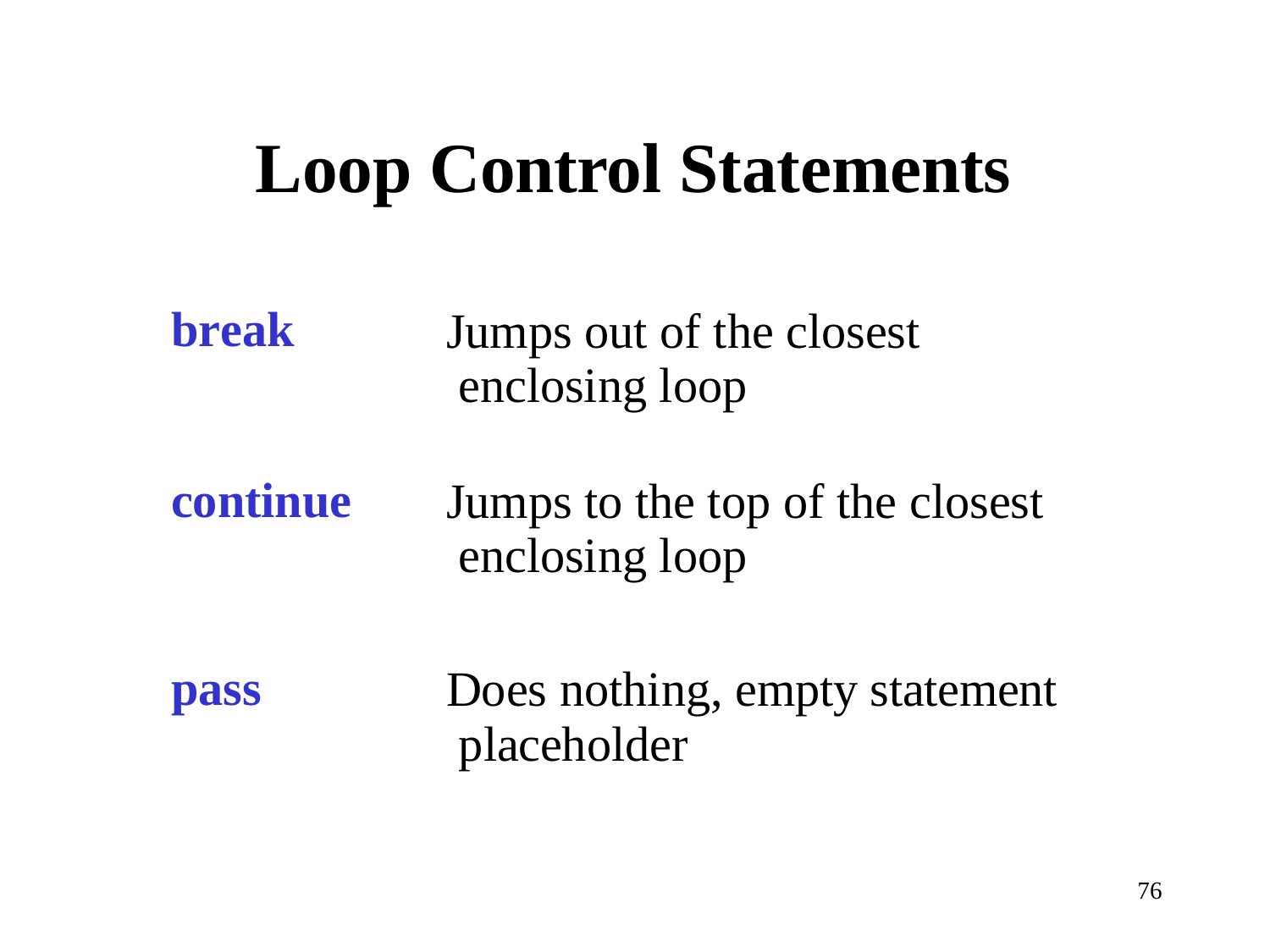

# Loop Control Statements
break
Jumps out of the closest  enclosing loop
continue
Jumps to the top of the closest  enclosing loop
pass
Does nothing, empty statement  placeholder
76